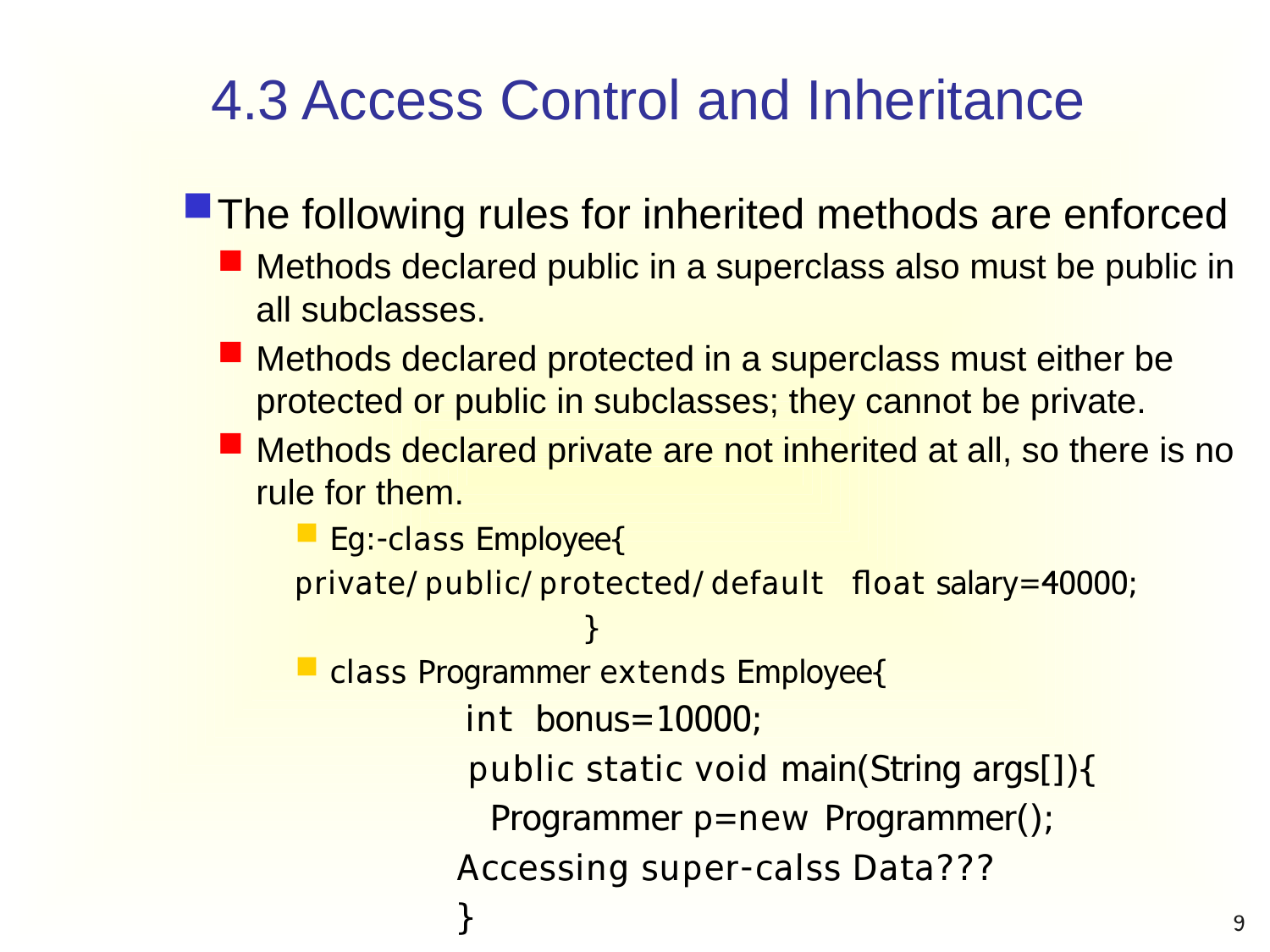

# 4.3 Access Control and Inheritance
The following rules for inherited methods are enforced
Methods declared public in a superclass also must be public in all subclasses.
Methods declared protected in a superclass must either be protected or public in subclasses; they cannot be private.
Methods declared private are not inherited at all, so there is no rule for them.
Eg:-class Employee{
private/public/protected/default   float salary=40000;
			}
class Programmer extends Employee{
 int  bonus=10000;
 public static void main(String args[]){
   Programmer p=new Programmer();
Accessing super-calss Data???
}

9